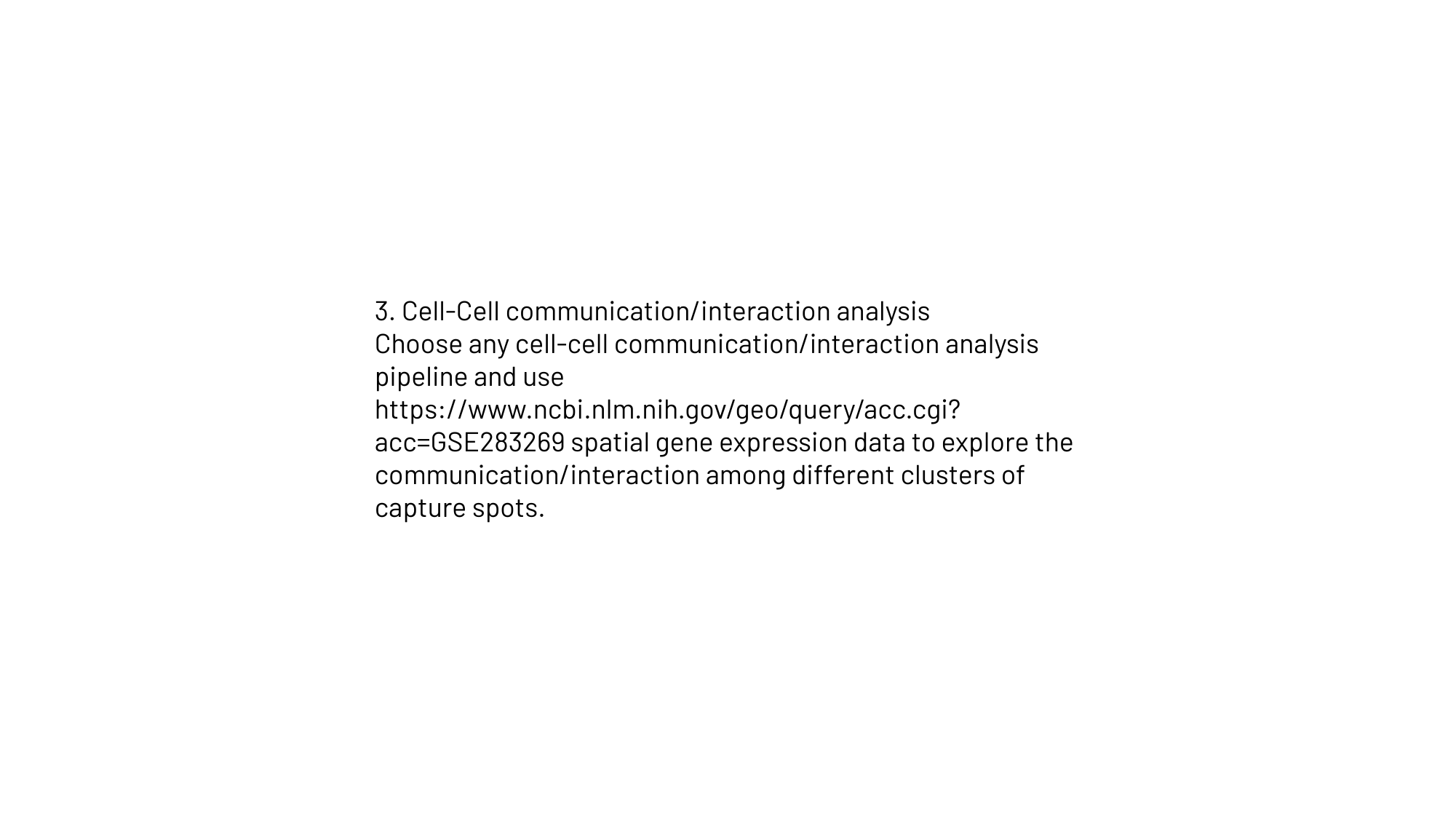

3. Cell-Cell communication/interaction analysis
Choose any cell-cell communication/interaction analysis pipeline and use https://www.ncbi.nlm.nih.gov/geo/query/acc.cgi?acc=GSE283269 spatial gene expression data to explore the communication/interaction among different clusters of capture spots.